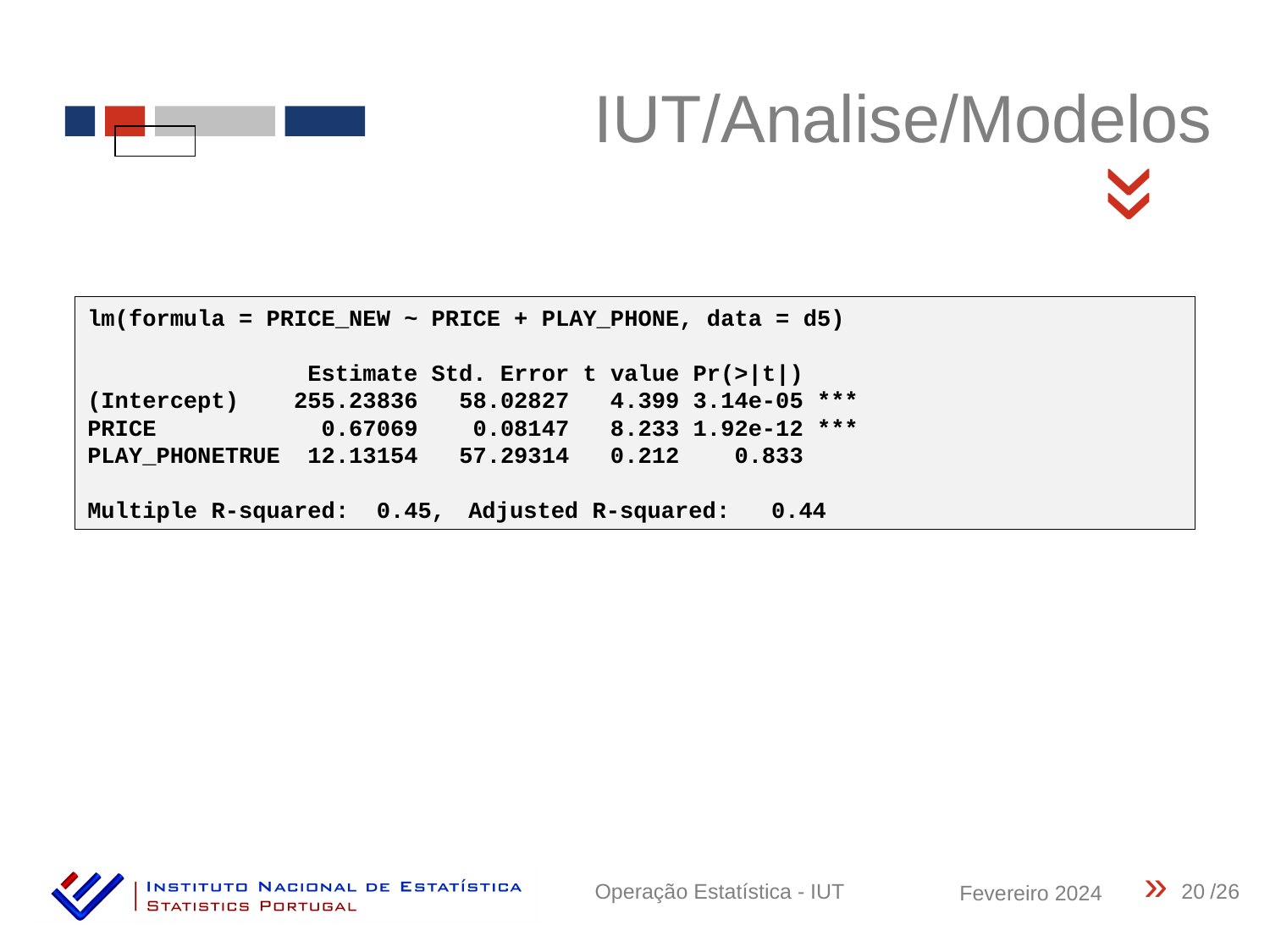

IUT/Analise/Modelos
«
lm(formula = PRICE_NEW ~ PRICE + PLAY_PHONE, data = d5)

                Estimate Std. Error t value Pr(>|t|)
(Intercept)    255.23836   58.02827   4.399 3.14e-05 ***
PRICE            0.67069    0.08147   8.233 1.92e-12 ***
PLAY_PHONETRUE  12.13154   57.29314   0.212    0.833

Multiple R-squared:  0.45,	Adjusted R-squared:   0.44
20